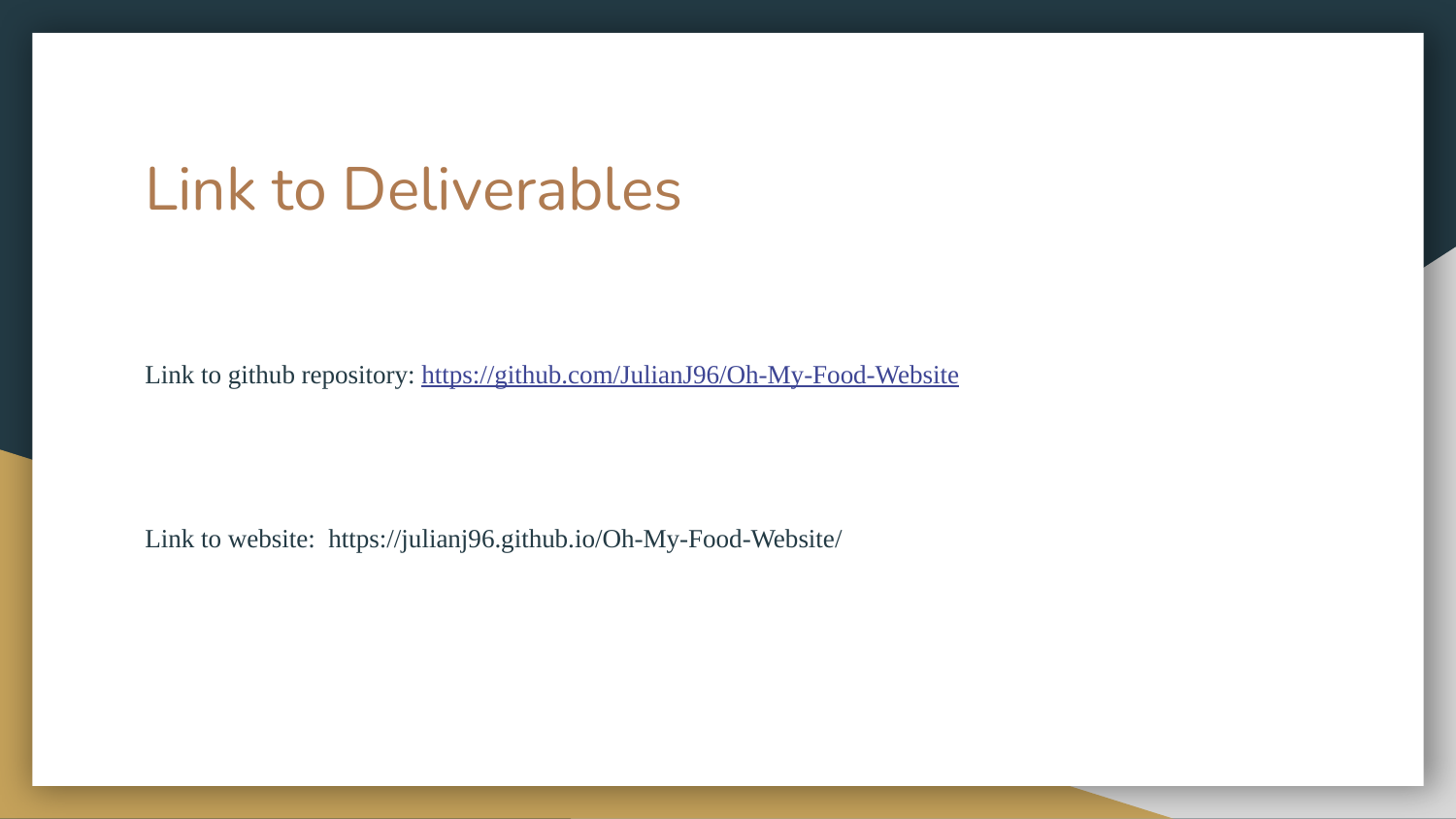

# Link to Deliverables
Link to github repository: https://github.com/JulianJ96/Oh-My-Food-Website

Link to website:  https://julianj96.github.io/Oh-My-Food-Website/